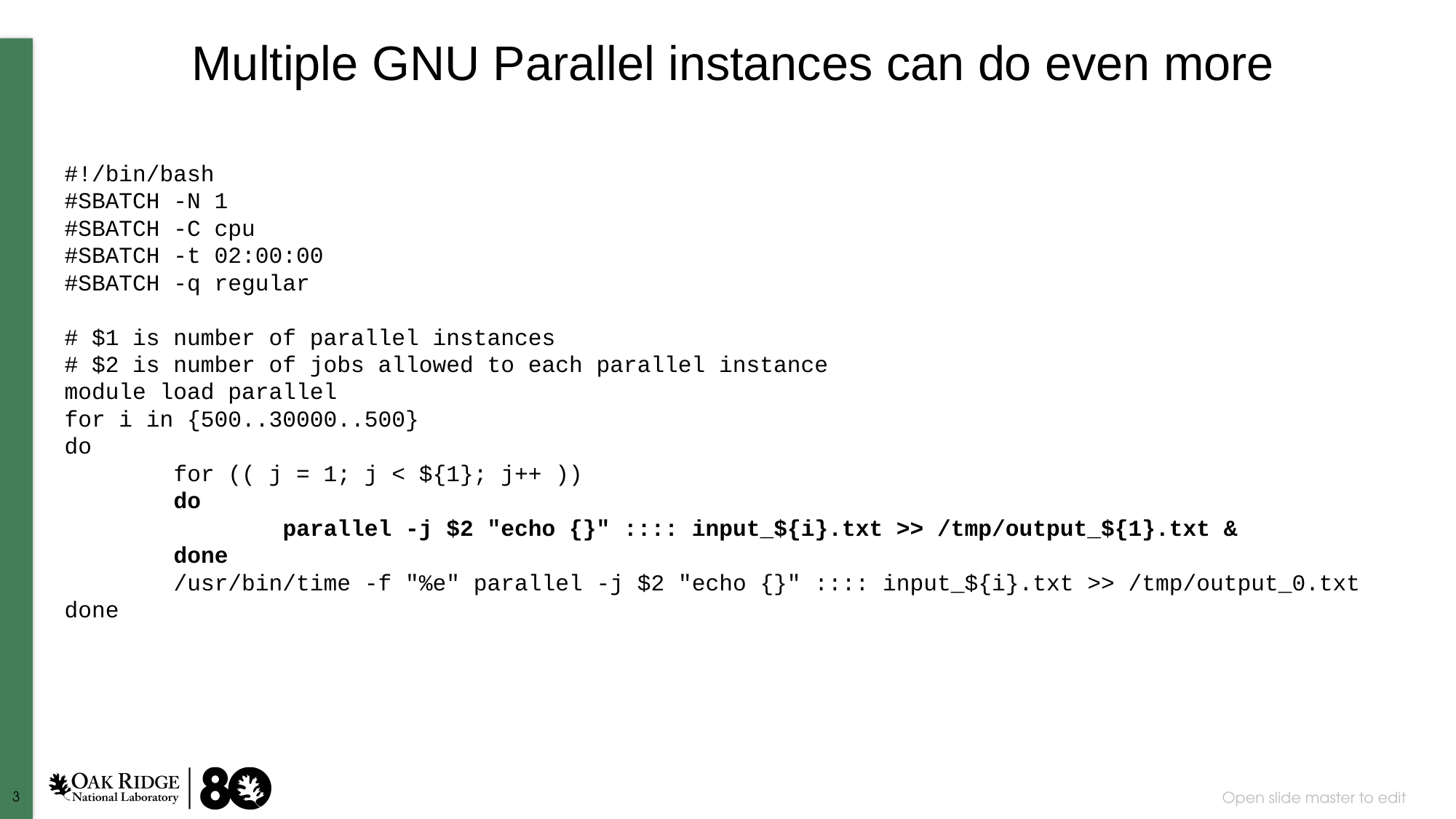

# Multiple GNU Parallel instances can do even more
#!/bin/bash
#SBATCH -N 1
#SBATCH -C cpu
#SBATCH -t 02:00:00
#SBATCH -q regular
# $1 is number of parallel instances
# $2 is number of jobs allowed to each parallel instance
module load parallel
for i in {500..30000..500}
do
	for (( j = 1; j < ${1}; j++ ))
	do
		parallel -j $2 "echo {}" :::: input_${i}.txt >> /tmp/output_${1}.txt &
	done
	/usr/bin/time -f "%e" parallel -j $2 "echo {}" :::: input_${i}.txt >> /tmp/output_0.txt
done